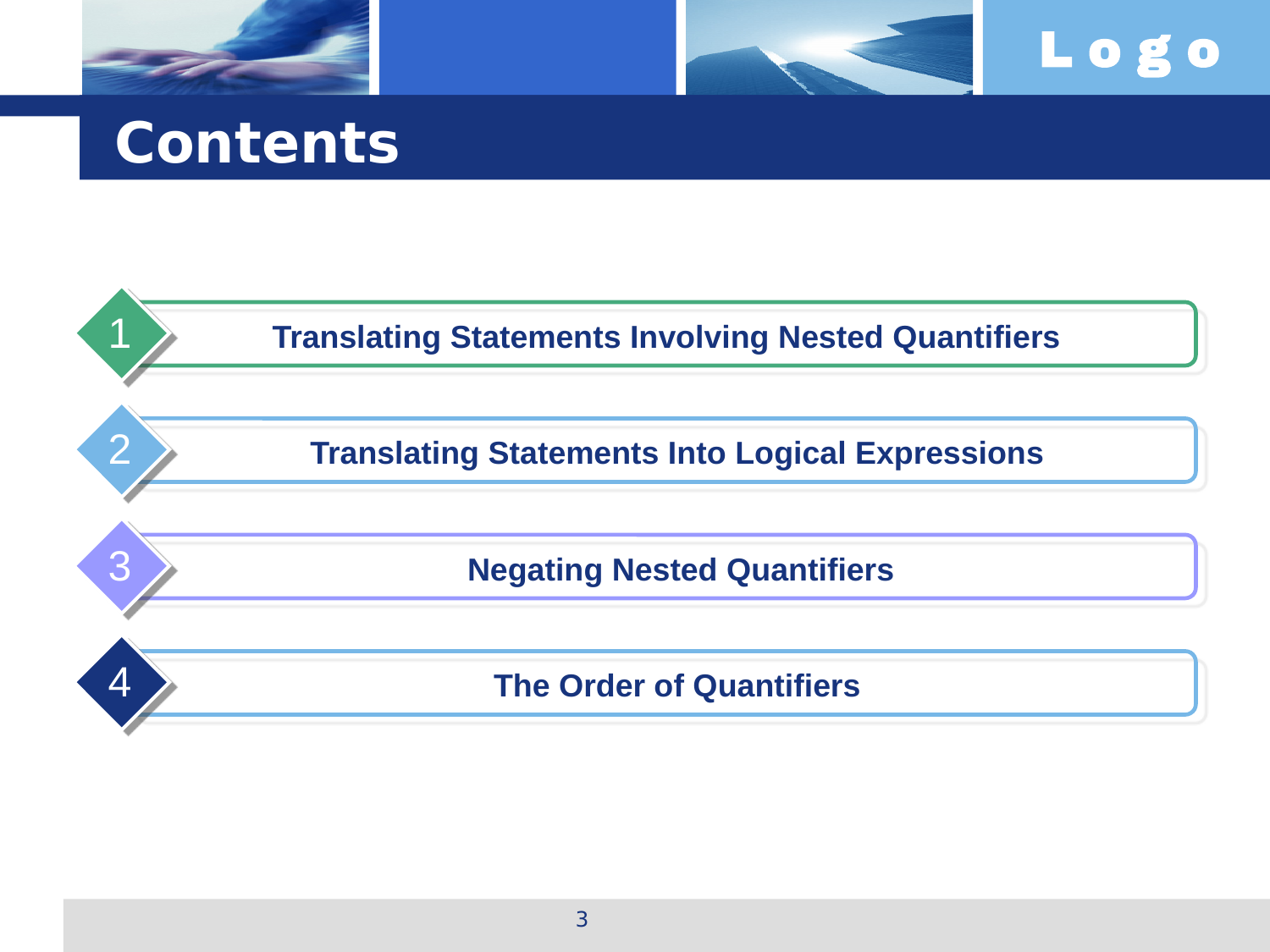

# Contents

1

Translating Statements Involving Nested Quantifiers

2

Translating Statements Into Logical Expressions

3

  Negating Nested Quantifiers

4

The Order of Quantifiers
3